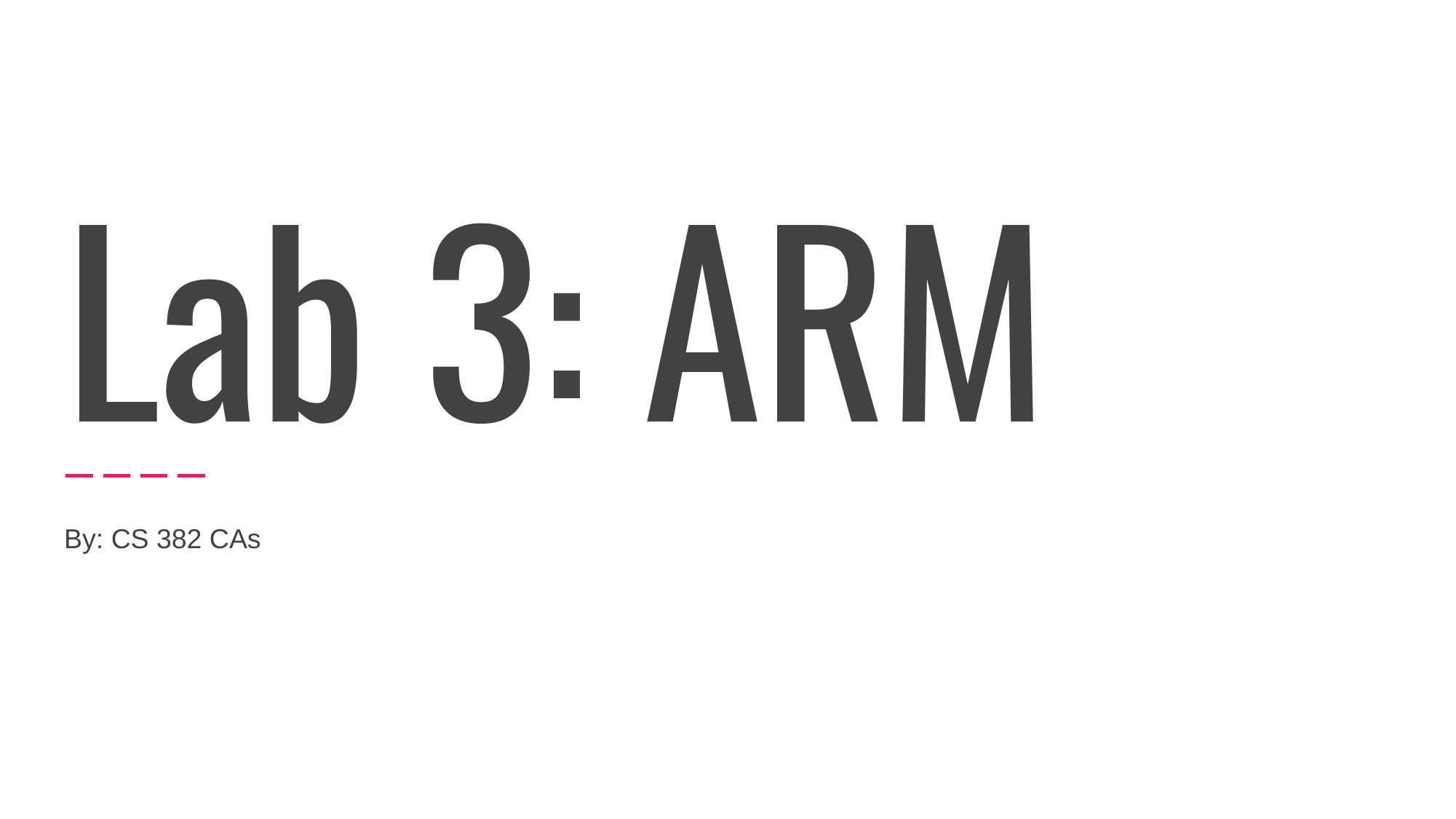

# Lab 3: ARM
By: CS 382 CAs